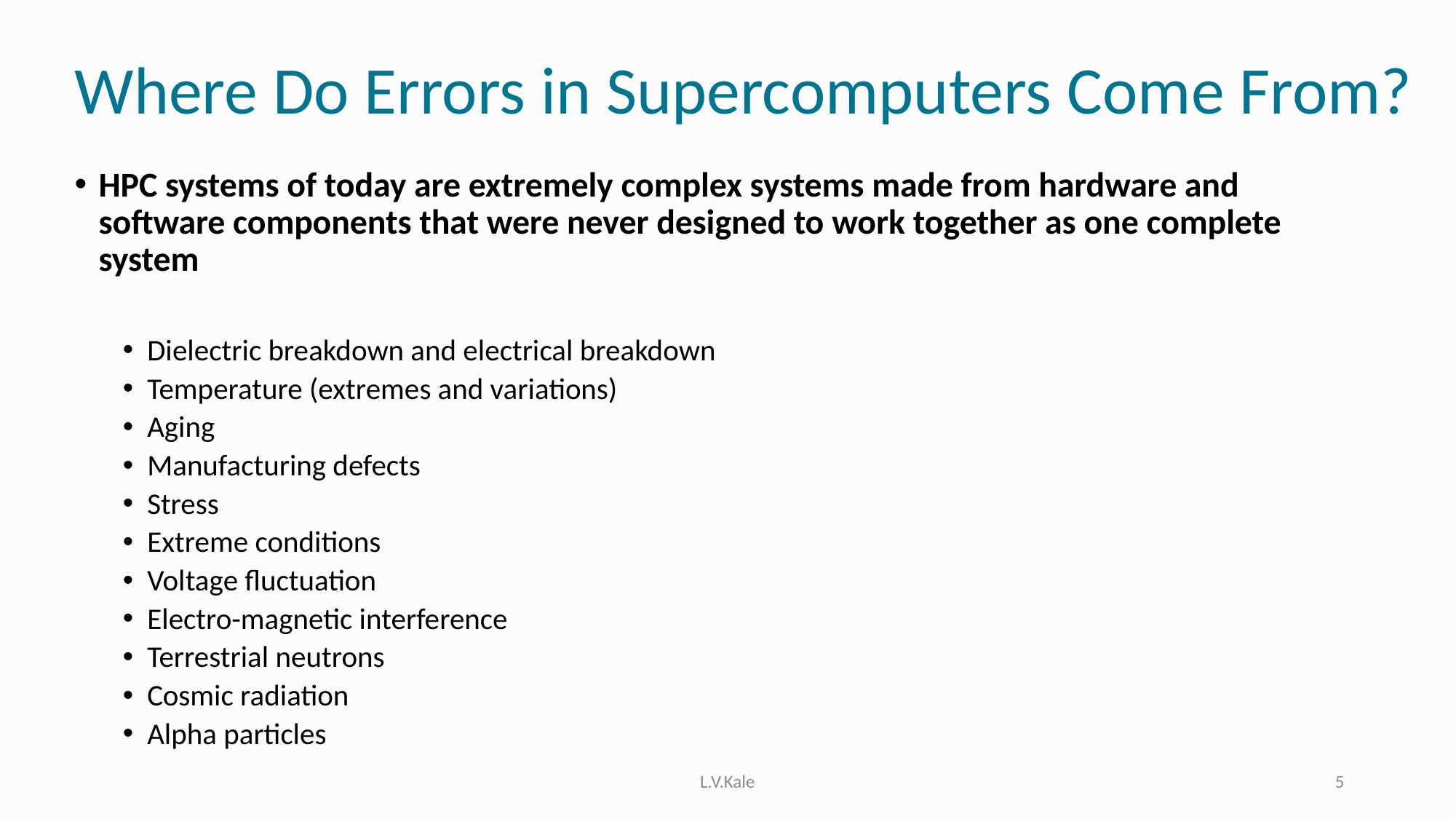

# Where Do Errors in Supercomputers Come From?
HPC systems of today are extremely complex systems made from hardware and software components that were never designed to work together as one complete system

Dielectric breakdown and electrical breakdown
Temperature (extremes and variations)
Aging
Manufacturing defects
Stress
Extreme conditions
Voltage fluctuation
Electro-magnetic interference
Terrestrial neutrons
Cosmic radiation
Alpha particles

L.V.Kale
5